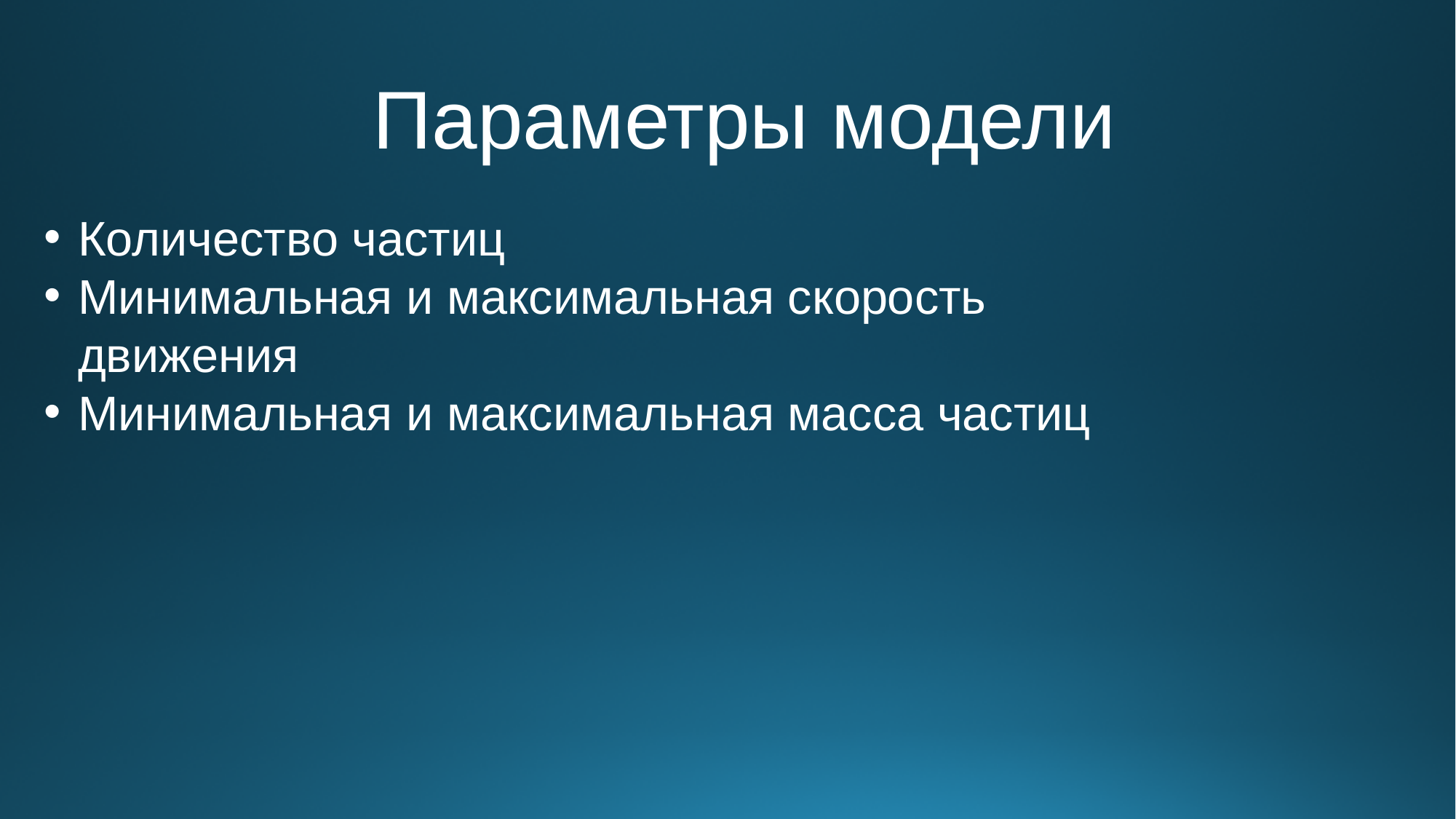

# Параметры модели
Количество частиц
Минимальная и максимальная скорость движения
Минимальная и максимальная масса частиц